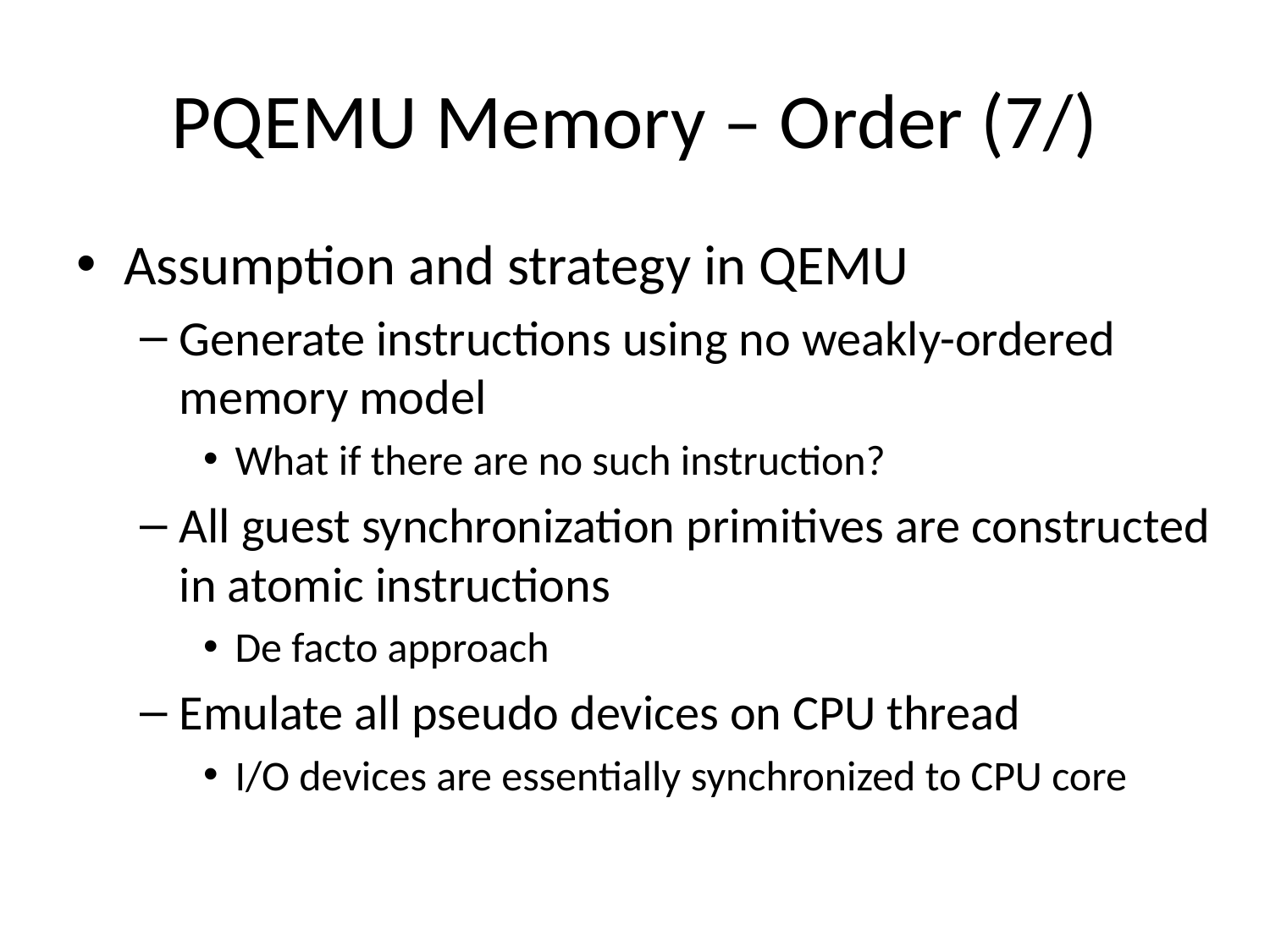

# PQEMU Memory – Order (7/)
Assumption and strategy in QEMU
Generate instructions using no weakly-ordered memory model
What if there are no such instruction?
All guest synchronization primitives are constructed in atomic instructions
De facto approach
Emulate all pseudo devices on CPU thread
I/O devices are essentially synchronized to CPU core